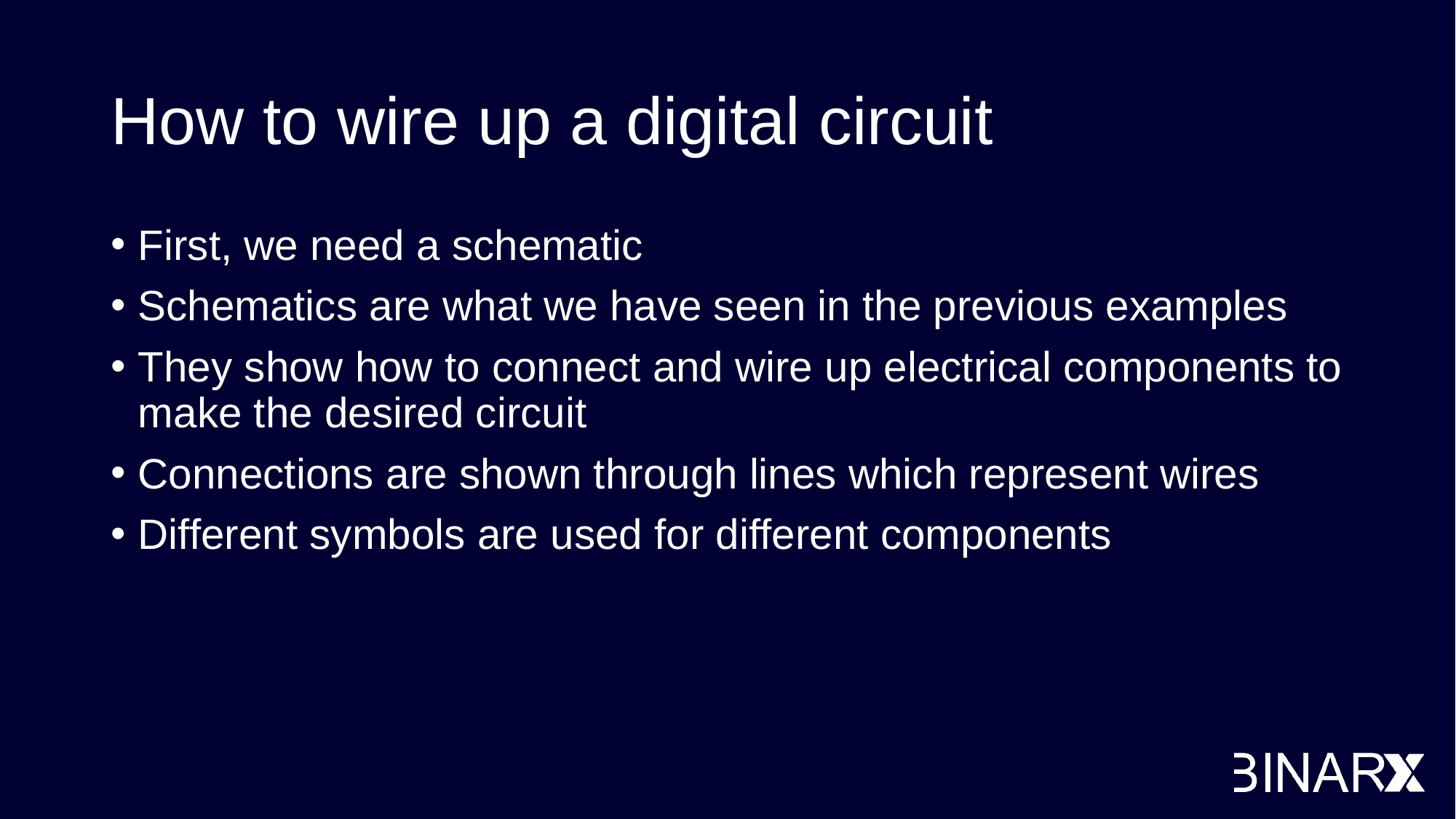

# How to wire up a digital circuit
First, we need a schematic
Schematics are what we have seen in the previous examples
They show how to connect and wire up electrical components to make the desired circuit
Connections are shown through lines which represent wires
Different symbols are used for different components